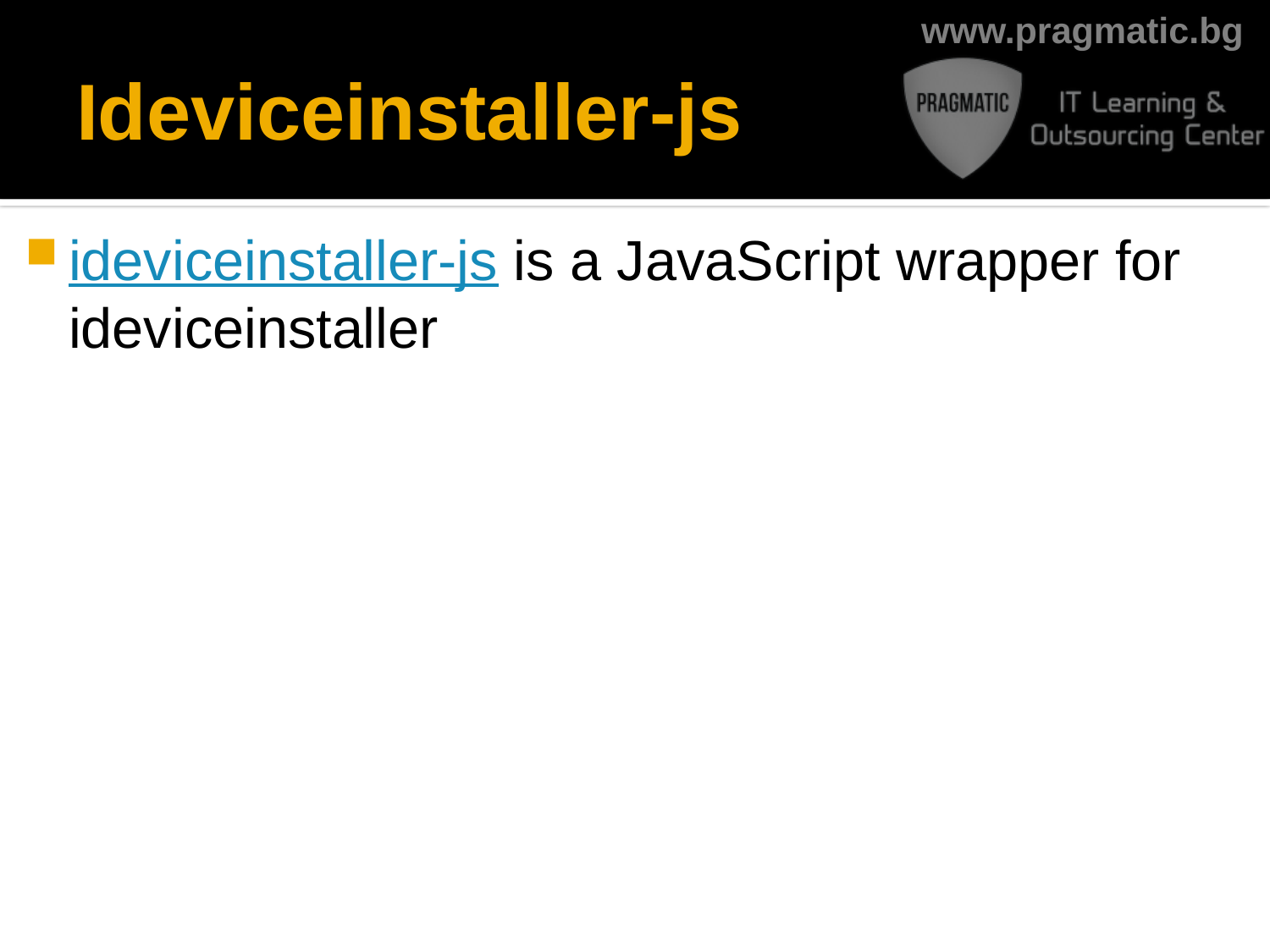

# Ideviceinstaller-js
ideviceinstaller-js is a JavaScript wrapper for ideviceinstaller